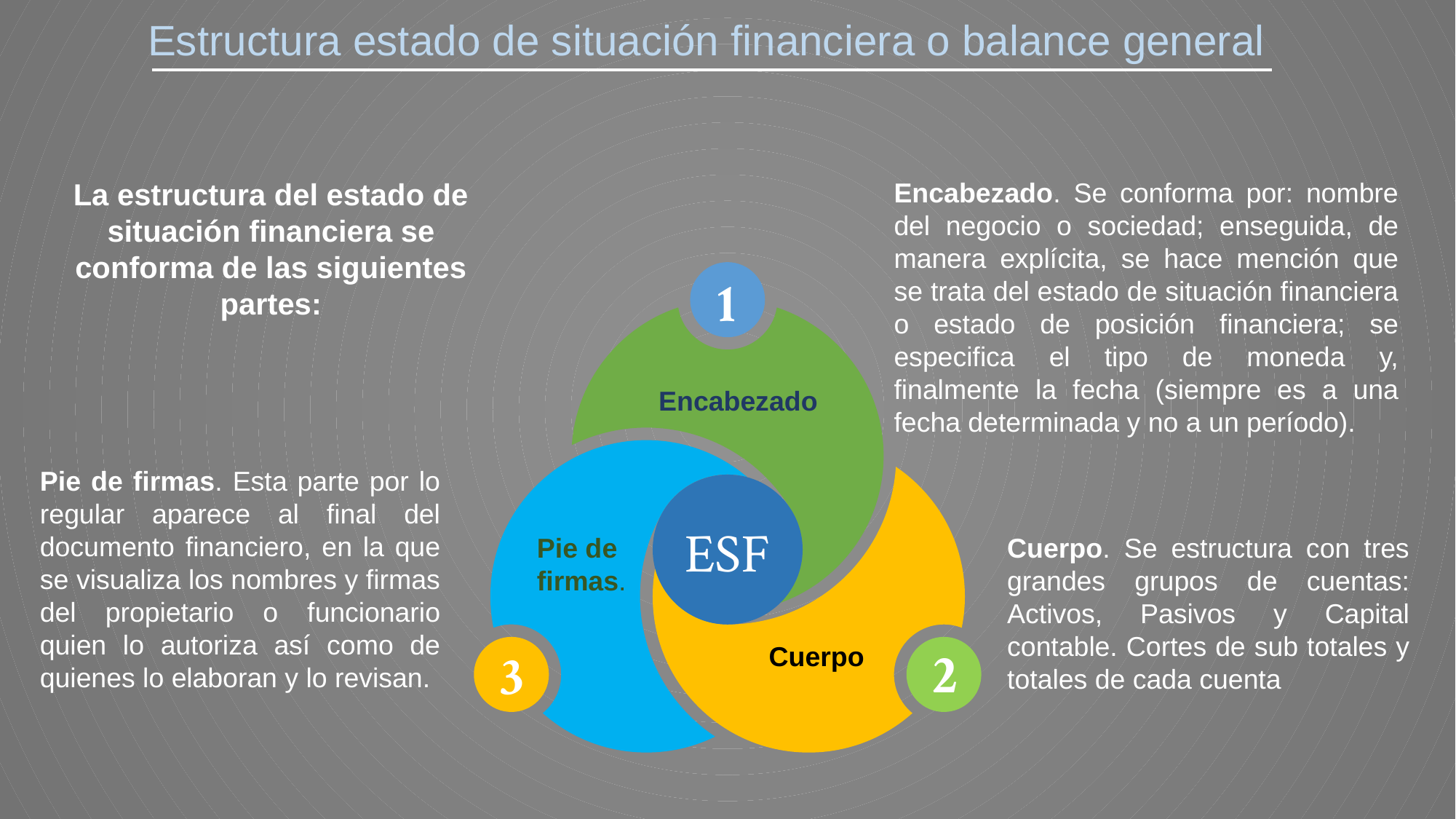

Estructura estado de situación financiera o balance general
La estructura del estado de situación financiera se conforma de las siguientes partes:
Encabezado. Se conforma por: nombre del negocio o sociedad; enseguida, de manera explícita, se hace mención que se trata del estado de situación financiera o estado de posición financiera; se especifica el tipo de moneda y, finalmente la fecha (siempre es a una fecha determinada y no a un período).
1

Encabezado

Pie de firmas. Esta parte por lo regular aparece al final del documento financiero, en la que se visualiza los nombres y firmas del propietario o funcionario quien lo autoriza así como de quienes lo elaboran y lo revisan.

ESF
Pie de firmas.
Cuerpo. Se estructura con tres grandes grupos de cuentas: Activos, Pasivos y Capital contable. Cortes de sub totales y totales de cada cuenta
2
Cuerpo
3